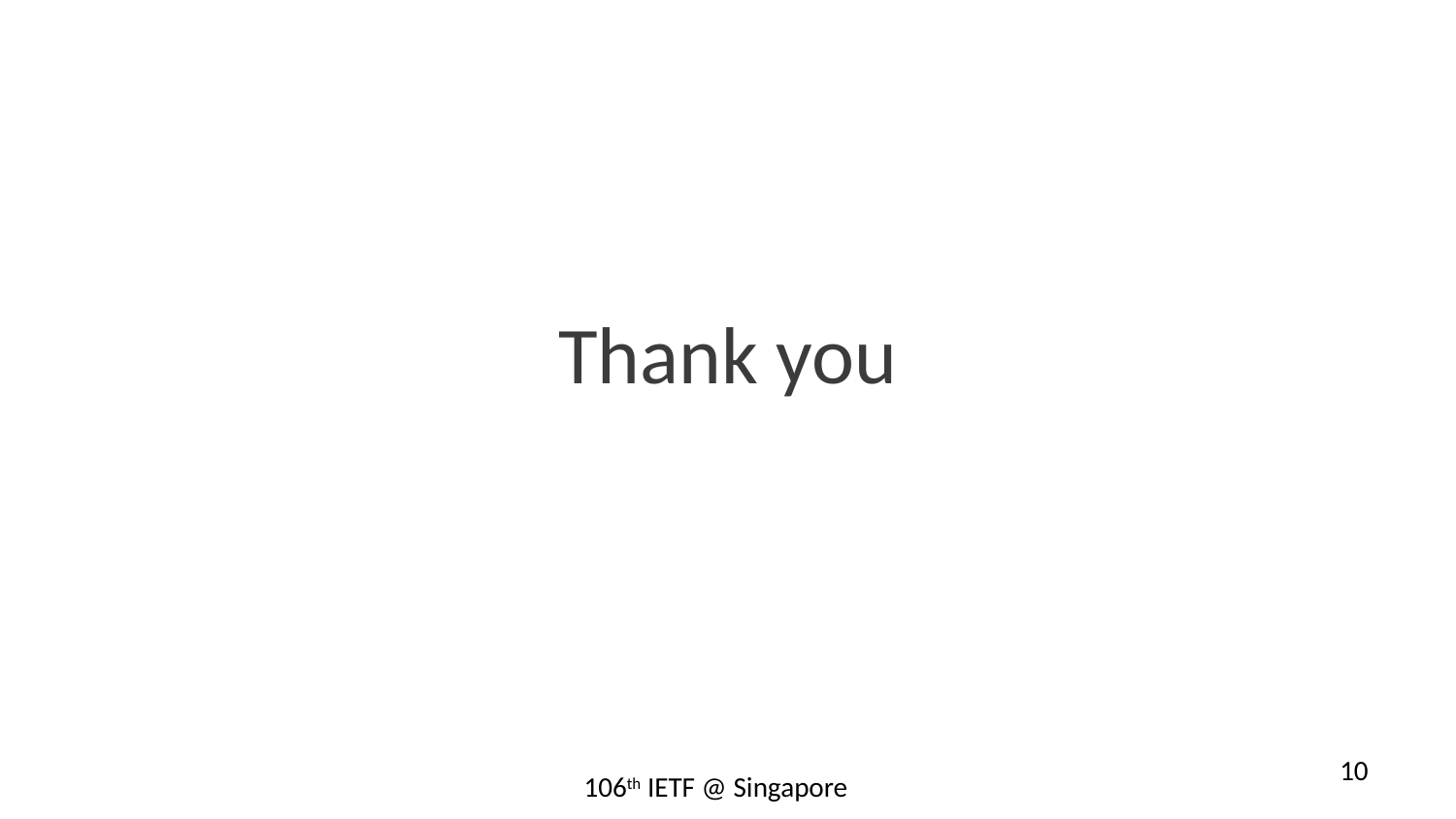

Thank you
10
106th IETF @ Singapore